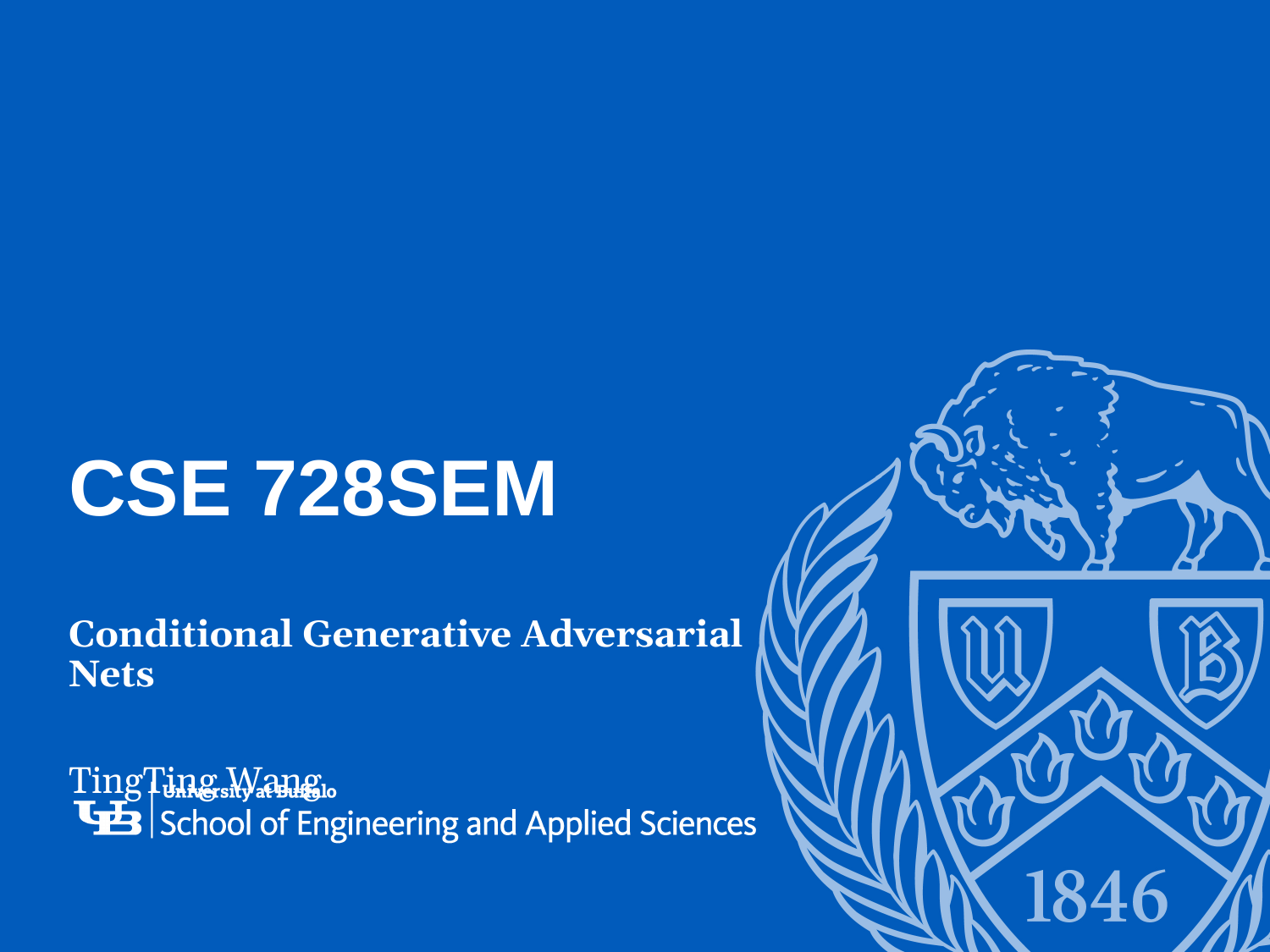

# CSE 728SEM

Conditional Generative Adversarial Nets

TingTing Wang